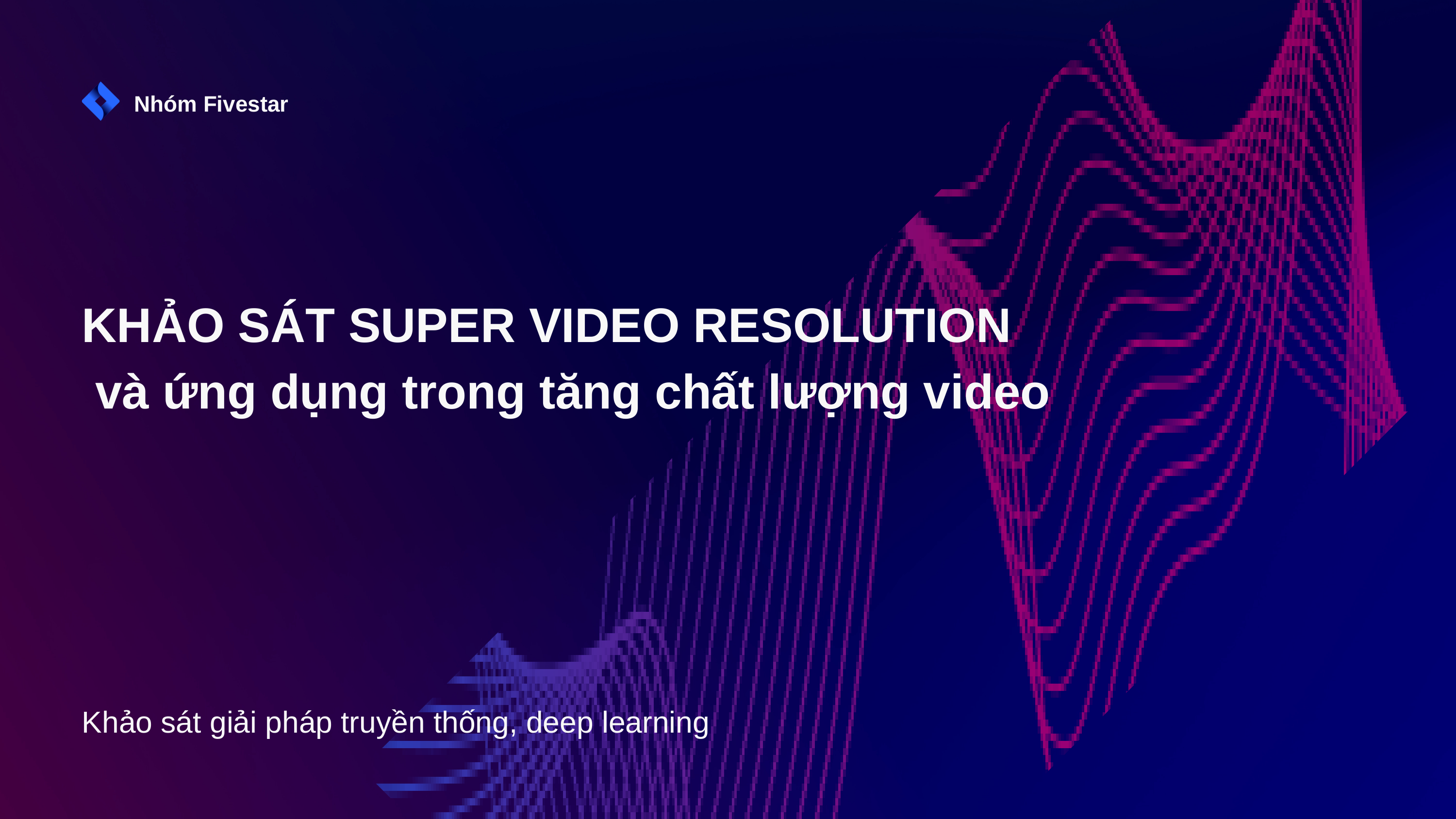

Nhóm Fivestar

KHẢO SÁT SUPER VIDEO RESOLUTION
 và ứng dụng trong tăng chất lượng video

Khảo sát giải pháp truyền thống, deep learning